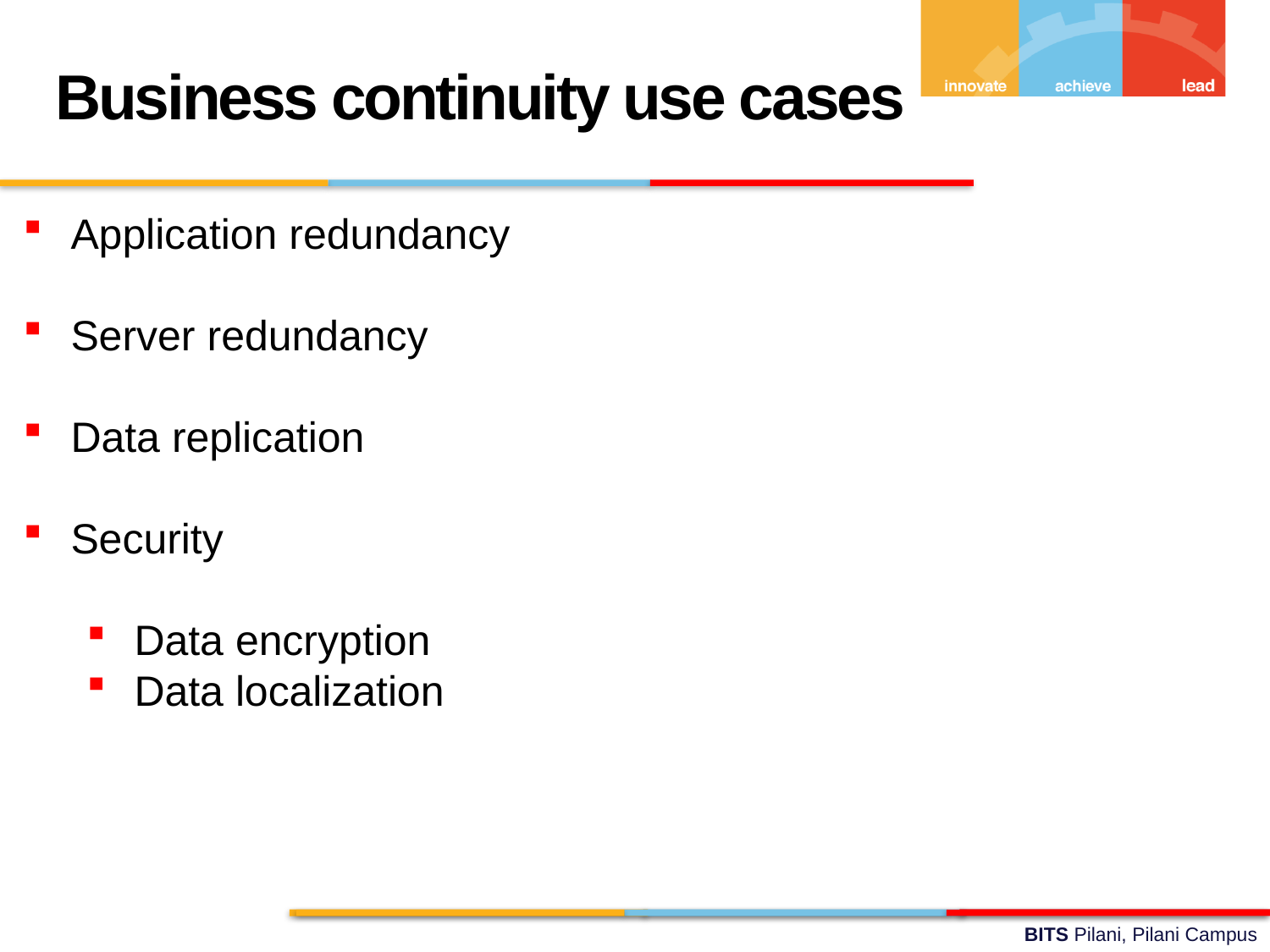

Business continuity use cases
Application redundancy

Server redundancy

Data replication

Security

Data encryption
Data localization